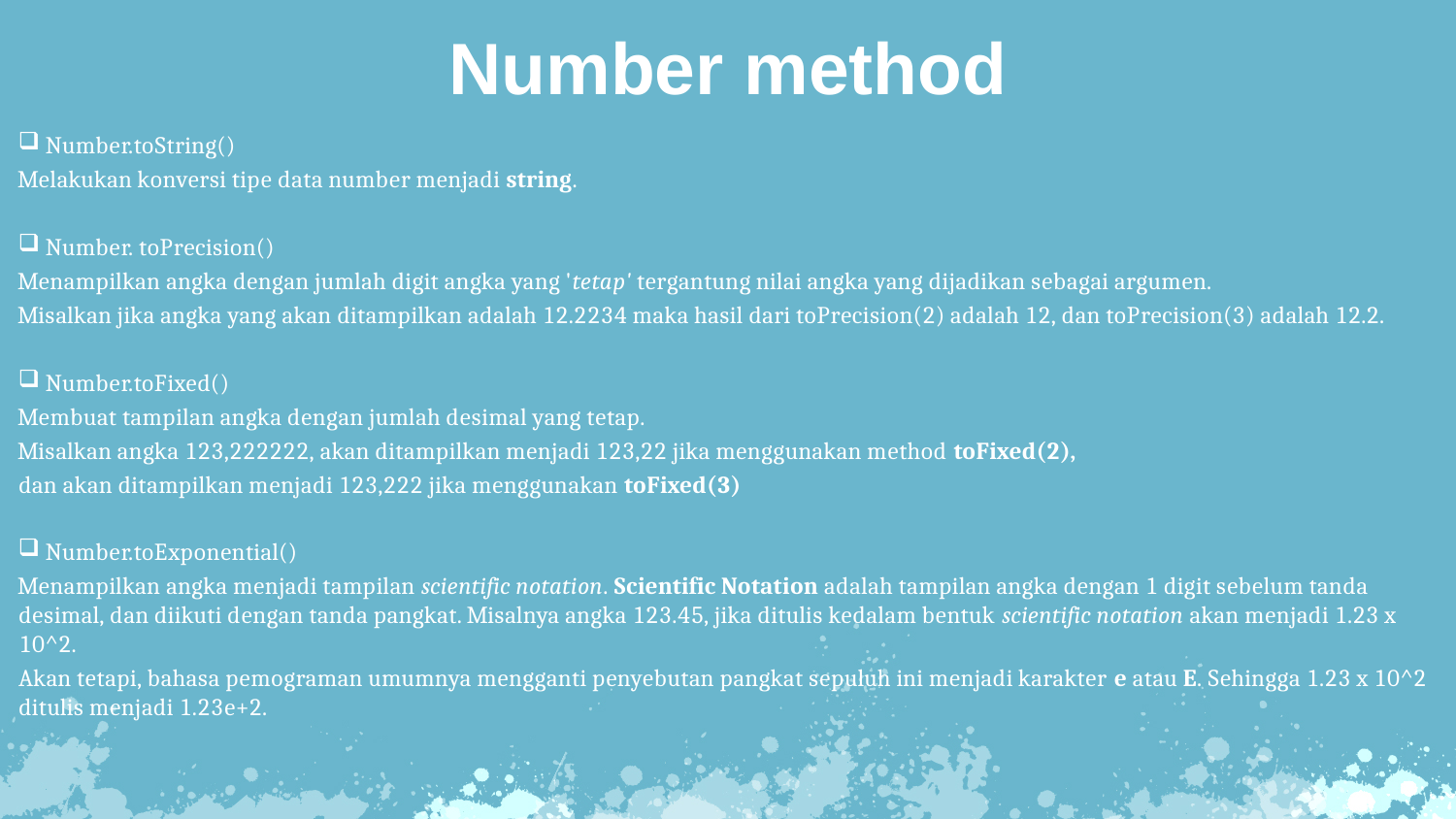

Number method

Number.toString()
Melakukan konversi tipe data number menjadi string.

Number. toPrecision()
Menampilkan angka dengan jumlah digit angka yang 'tetap' tergantung nilai angka yang dijadikan sebagai argumen.
Misalkan jika angka yang akan ditampilkan adalah 12.2234 maka hasil dari toPrecision(2) adalah 12, dan toPrecision(3) adalah 12.2.

Number.toFixed()
Membuat tampilan angka dengan jumlah desimal yang tetap.
Misalkan angka 123,222222, akan ditampilkan menjadi 123,22 jika menggunakan method toFixed(2),
dan akan ditampilkan menjadi 123,222 jika menggunakan toFixed(3)

Number.toExponential()
Menampilkan angka menjadi tampilan scientific notation. Scientific Notation adalah tampilan angka dengan 1 digit sebelum tanda desimal, dan diikuti dengan tanda pangkat. Misalnya angka 123.45, jika ditulis kedalam bentuk scientific notation akan menjadi 1.23 x 10^2.
Akan tetapi, bahasa pemograman umumnya mengganti penyebutan pangkat sepuluh ini menjadi karakter e atau E. Sehingga 1.23 x 10^2 ditulis menjadi 1.23e+2.